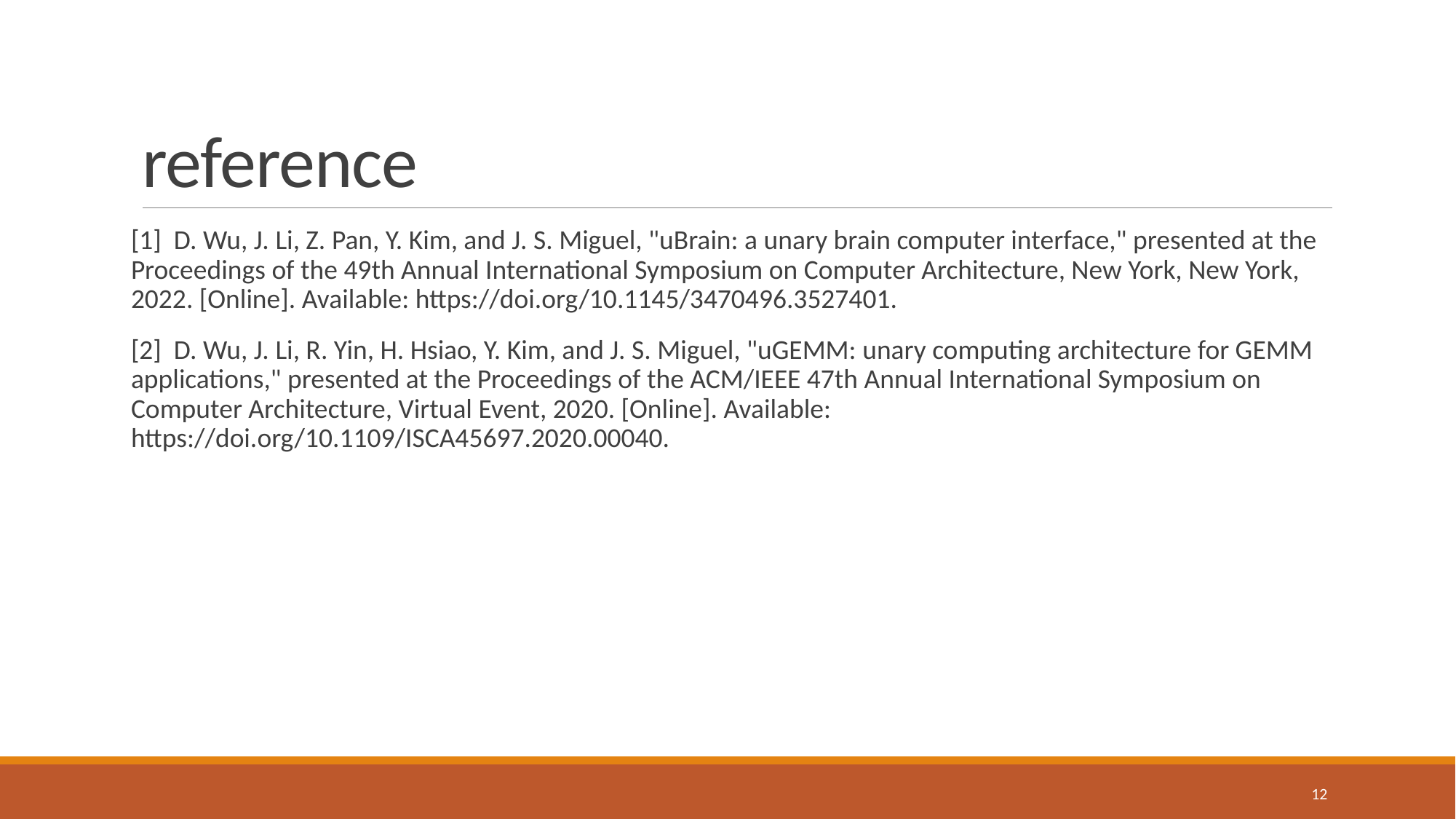

# reference
[1]  D. Wu, J. Li, Z. Pan, Y. Kim, and J. S. Miguel, "uBrain: a unary brain computer interface," presented at the Proceedings of the 49th Annual International Symposium on Computer Architecture, New York, New York, 2022. [Online]. Available: https://doi.org/10.1145/3470496.3527401.
[2]  D. Wu, J. Li, R. Yin, H. Hsiao, Y. Kim, and J. S. Miguel, "uGEMM: unary computing architecture for GEMM applications," presented at the Proceedings of the ACM/IEEE 47th Annual International Symposium on Computer Architecture, Virtual Event, 2020. [Online]. Available: https://doi.org/10.1109/ISCA45697.2020.00040.

12